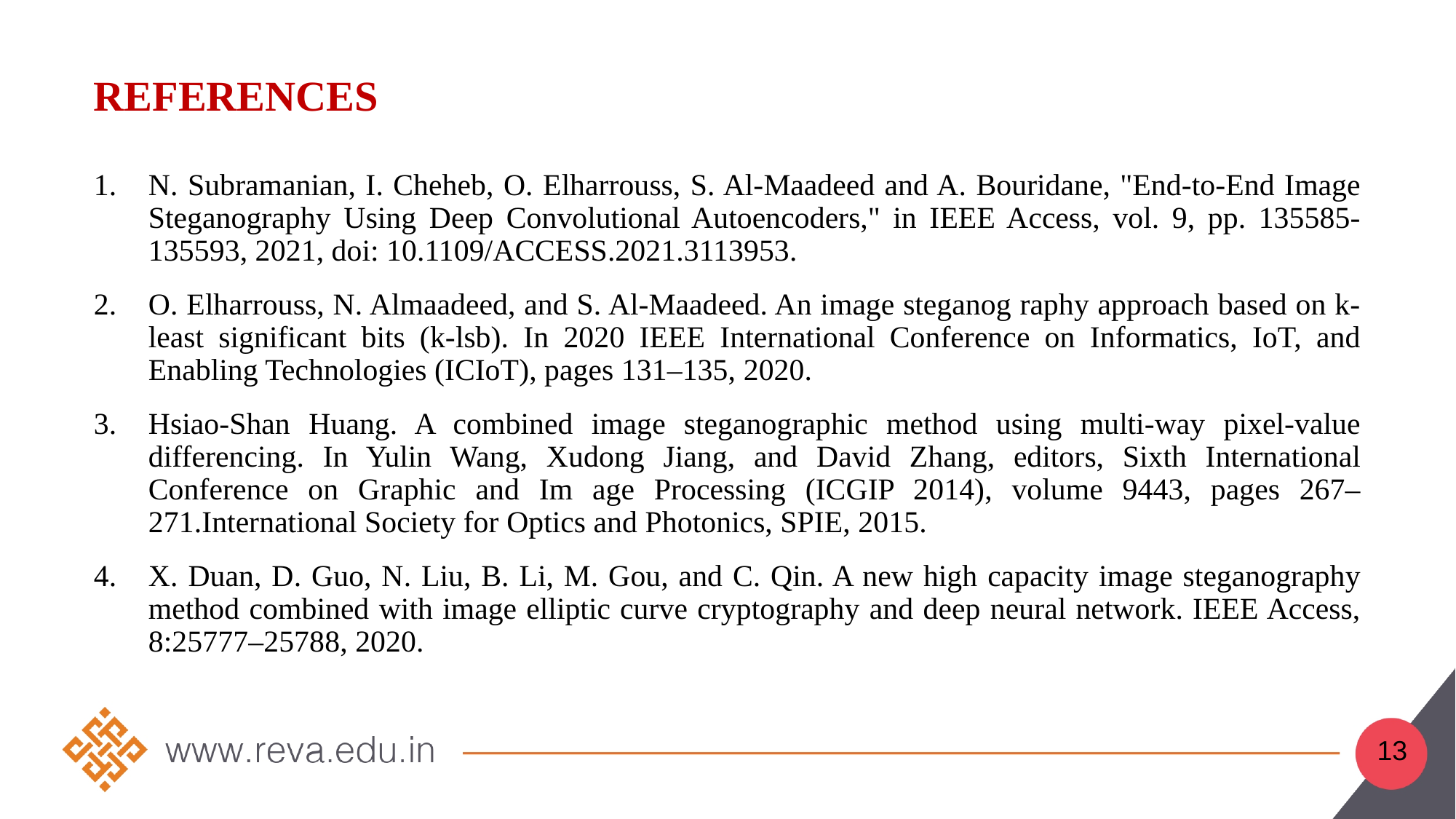

# References
N. Subramanian, I. Cheheb, O. Elharrouss, S. Al-Maadeed and A. Bouridane, "End-to-End Image Steganography Using Deep Convolutional Autoencoders," in IEEE Access, vol. 9, pp. 135585-135593, 2021, doi: 10.1109/ACCESS.2021.3113953.
O. Elharrouss, N. Almaadeed, and S. Al-Maadeed. An image steganog raphy approach based on k-least significant bits (k-lsb). In 2020 IEEE International Conference on Informatics, IoT, and Enabling Technologies (ICIoT), pages 131–135, 2020.
Hsiao-Shan Huang. A combined image steganographic method using multi-way pixel-value differencing. In Yulin Wang, Xudong Jiang, and David Zhang, editors, Sixth International Conference on Graphic and Im age Processing (ICGIP 2014), volume 9443, pages 267–271.International Society for Optics and Photonics, SPIE, 2015.
X. Duan, D. Guo, N. Liu, B. Li, M. Gou, and C. Qin. A new high capacity image steganography method combined with image elliptic curve cryptography and deep neural network. IEEE Access, 8:25777–25788, 2020.

13